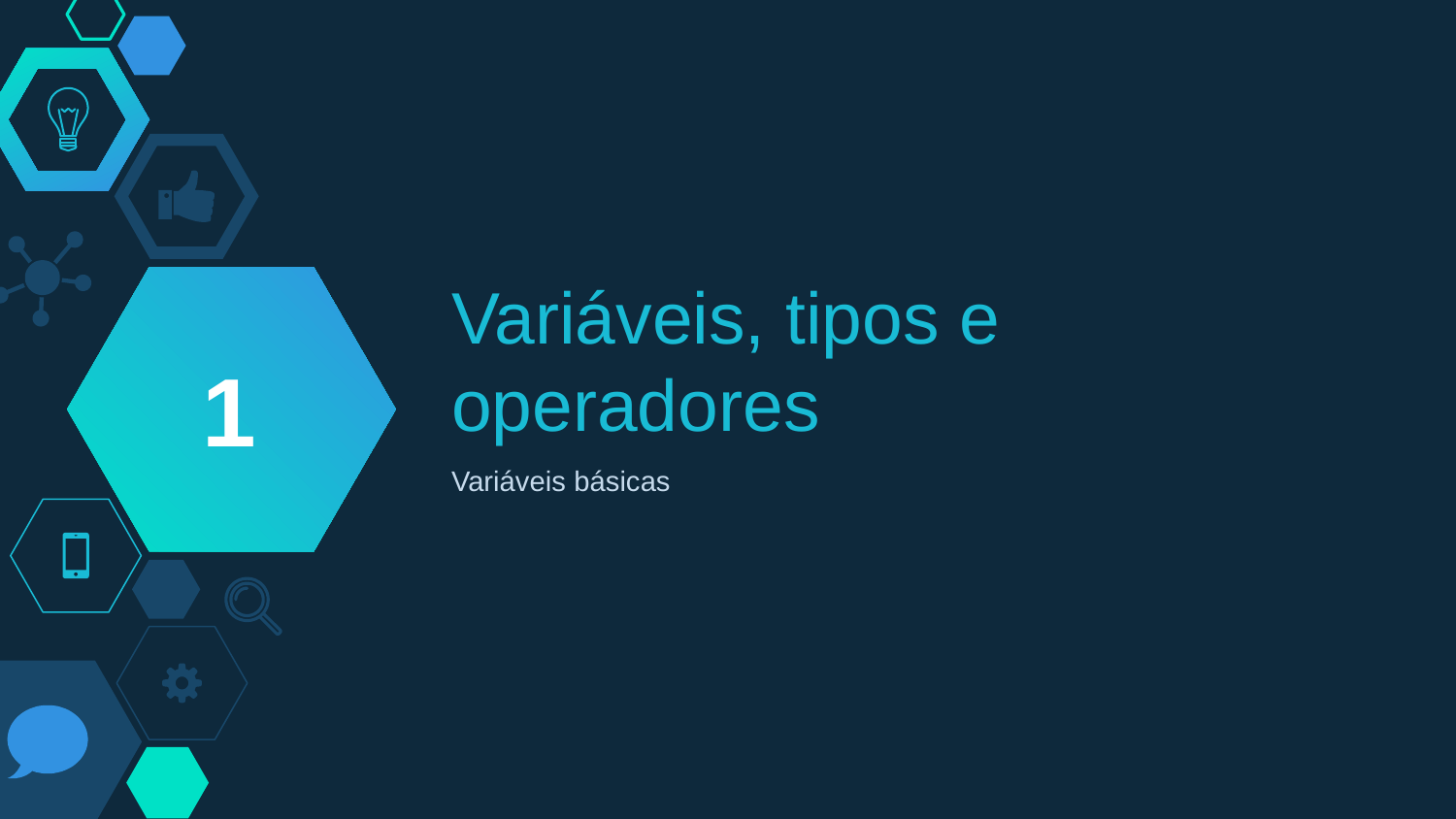

1
# Variáveis, tipos e operadores
Variáveis básicas